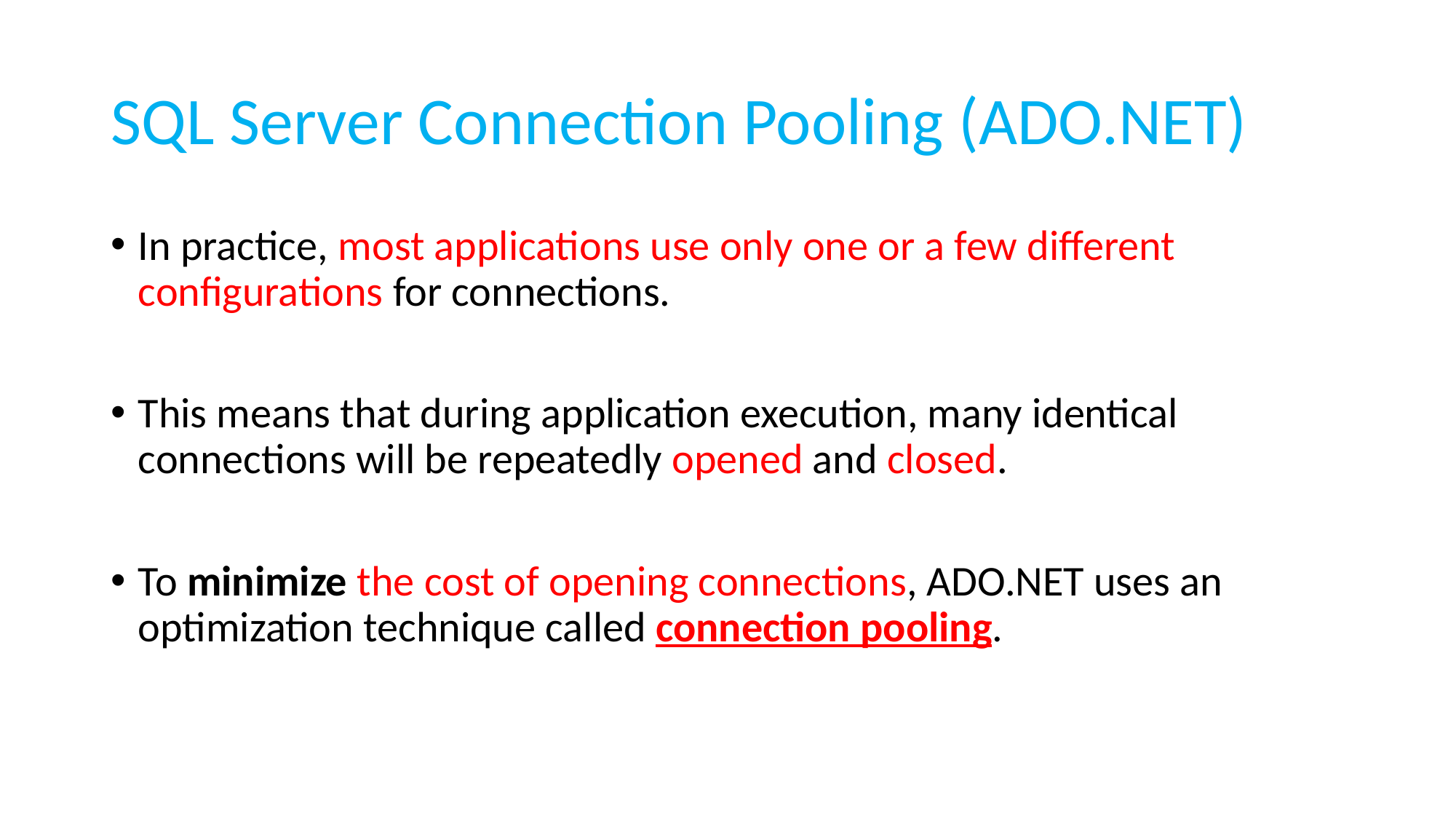

# SQL Server Connection Pooling (ADO.NET)
In practice, most applications use only one or a few different configurations for connections.

This means that during application execution, many identical connections will be repeatedly opened and closed.

To minimize the cost of opening connections, ADO.NET uses an optimization technique called connection pooling.